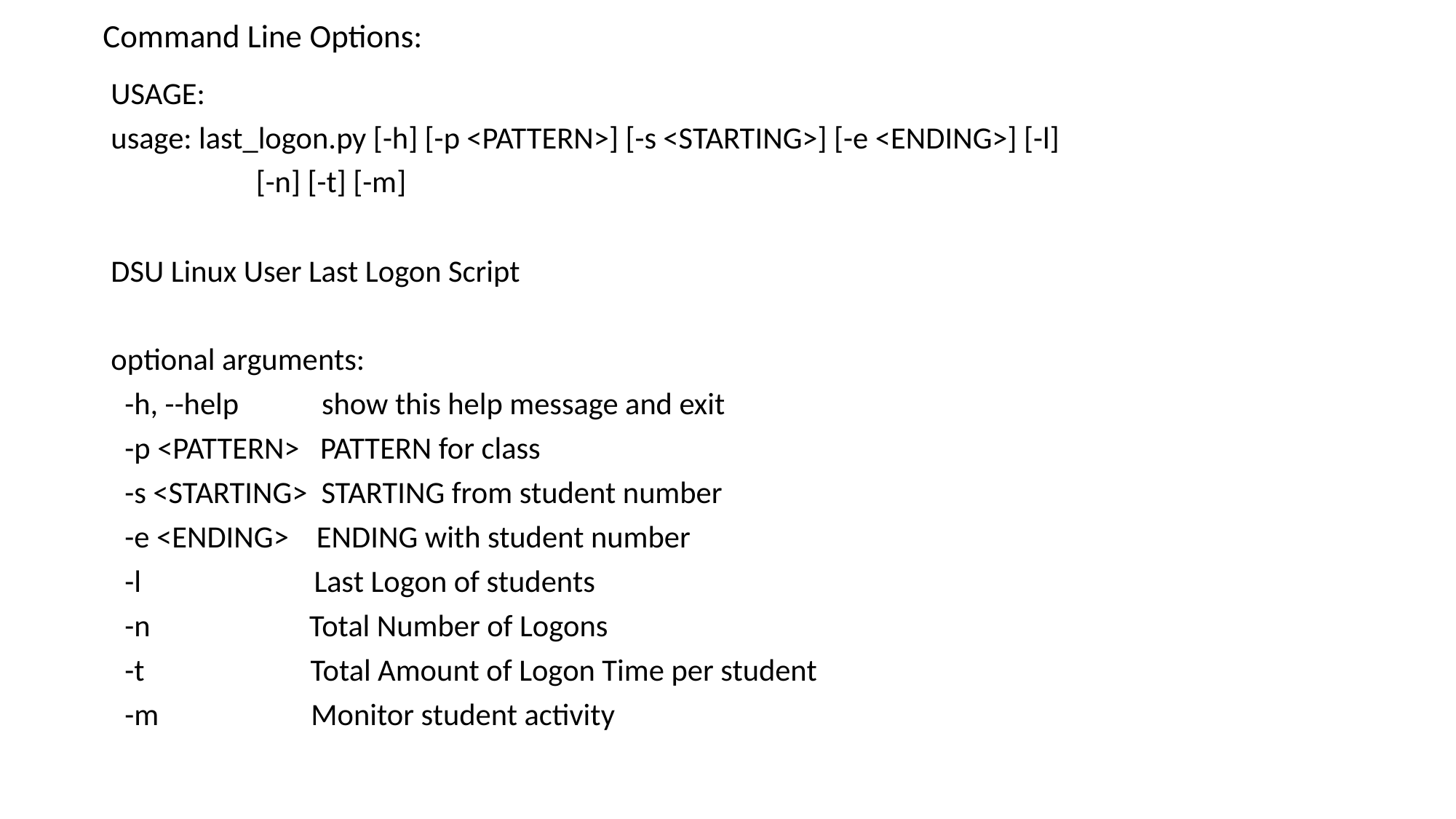

# Command Line Options:
USAGE:
usage: last_logon.py [-h] [-p <PATTERN>] [-s <STARTING>] [-e <ENDING>] [-l]
                     [-n] [-t] [-m]

DSU Linux User Last Logon Script

optional arguments:
  -h, --help            show this help message and exit
  -p <PATTERN>   PATTERN for class
  -s <STARTING>  STARTING from student number
  -e <ENDING>    ENDING with student number
  -l                         Last Logon of students
  -n                       Total Number of Logons
  -t                        Total Amount of Logon Time per student
  -m                      Monitor student activity